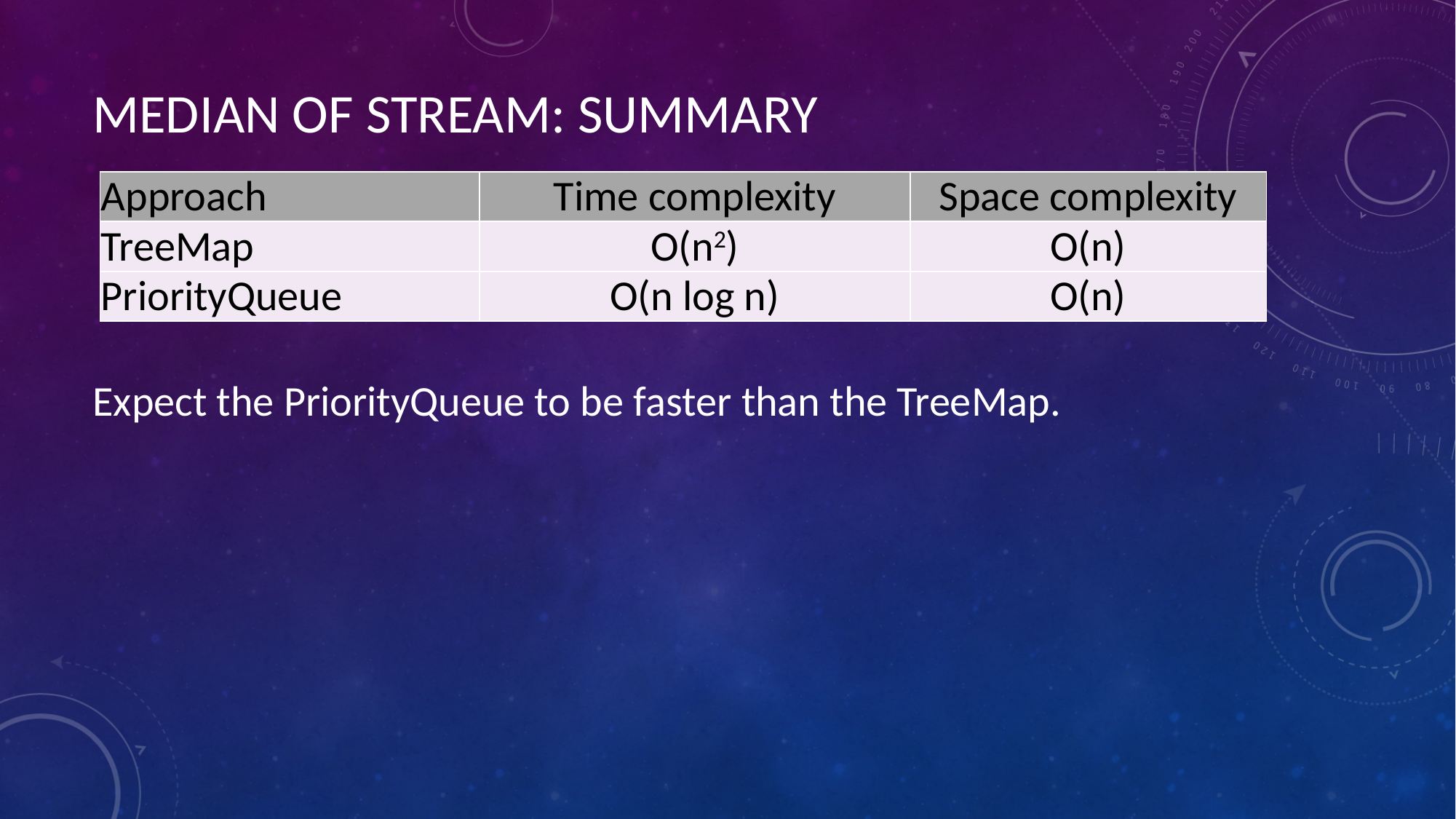

# MEDIAN OF STREAM: summary
| Approach | Time complexity | Space complexity |
| --- | --- | --- |
| TreeMap | O(n2) | O(n) |
| PriorityQueue | O(n log n) | O(n) |
Expect the PriorityQueue to be faster than the TreeMap.